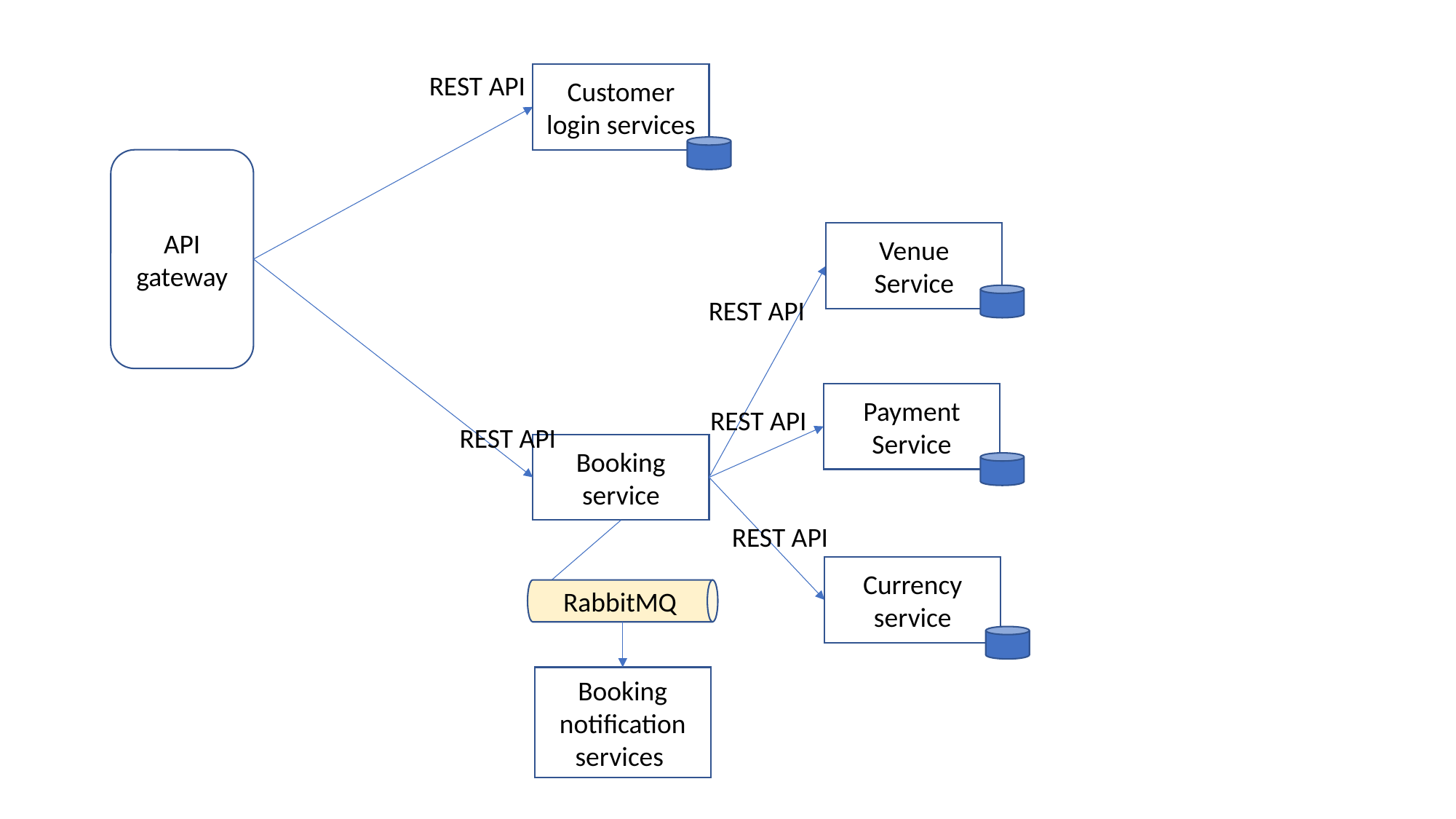

REST API
Customer login services

API gateway
Venue Service

REST API
Payment Service

REST API
REST API
Booking service
RabbitMQ
REST API
Currency service

Booking notification services